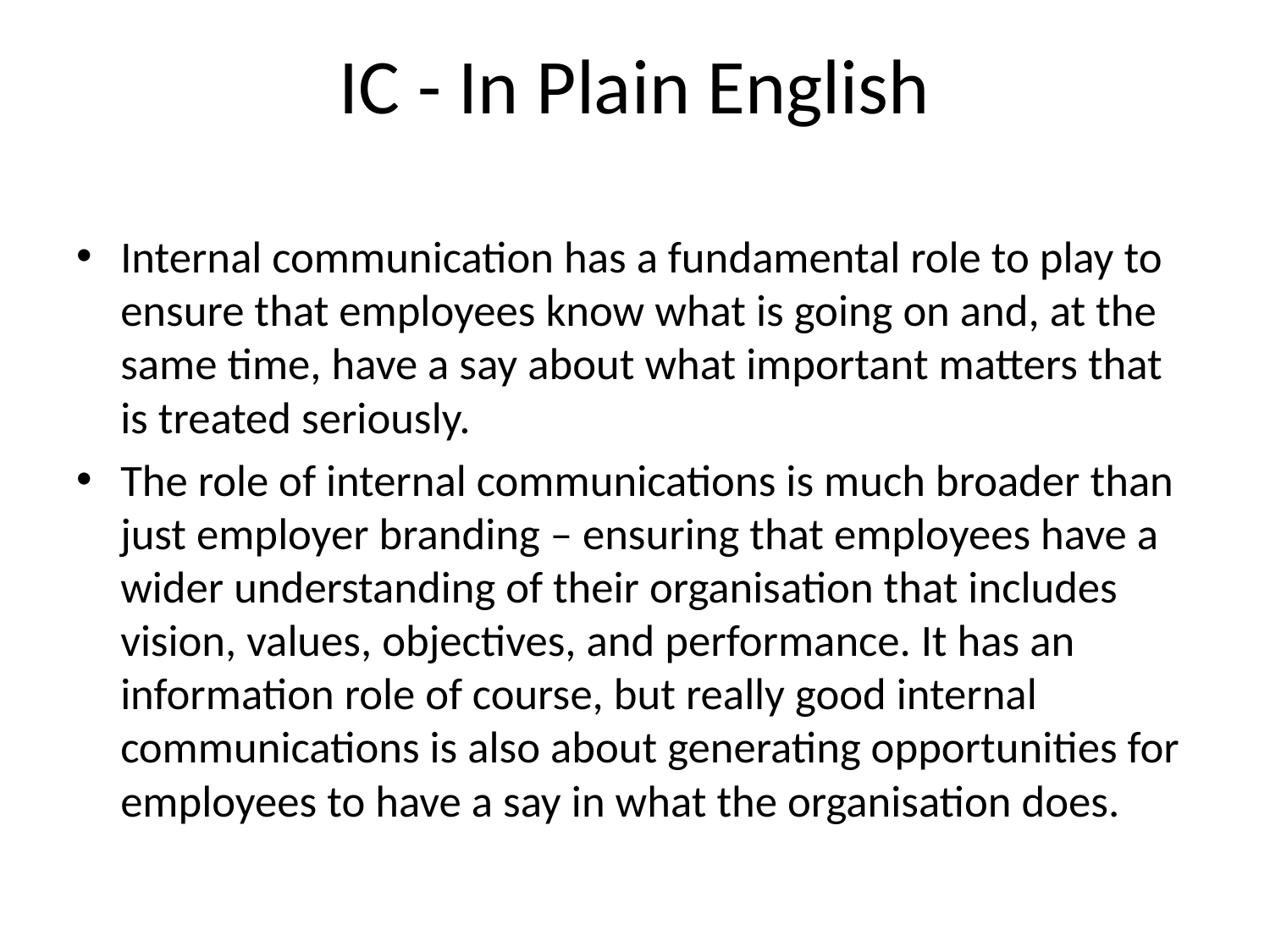

# IC - In Plain English
Internal communication has a fundamental role to play to ensure that employees know what is going on and, at the same time, have a say about what important matters that is treated seriously.
The role of internal communications is much broader than just employer branding – ensuring that employees have a wider understanding of their organisation that includes vision, values, objectives, and performance. It has an information role of course, but really good internal communications is also about generating opportunities for employees to have a say in what the organisation does.